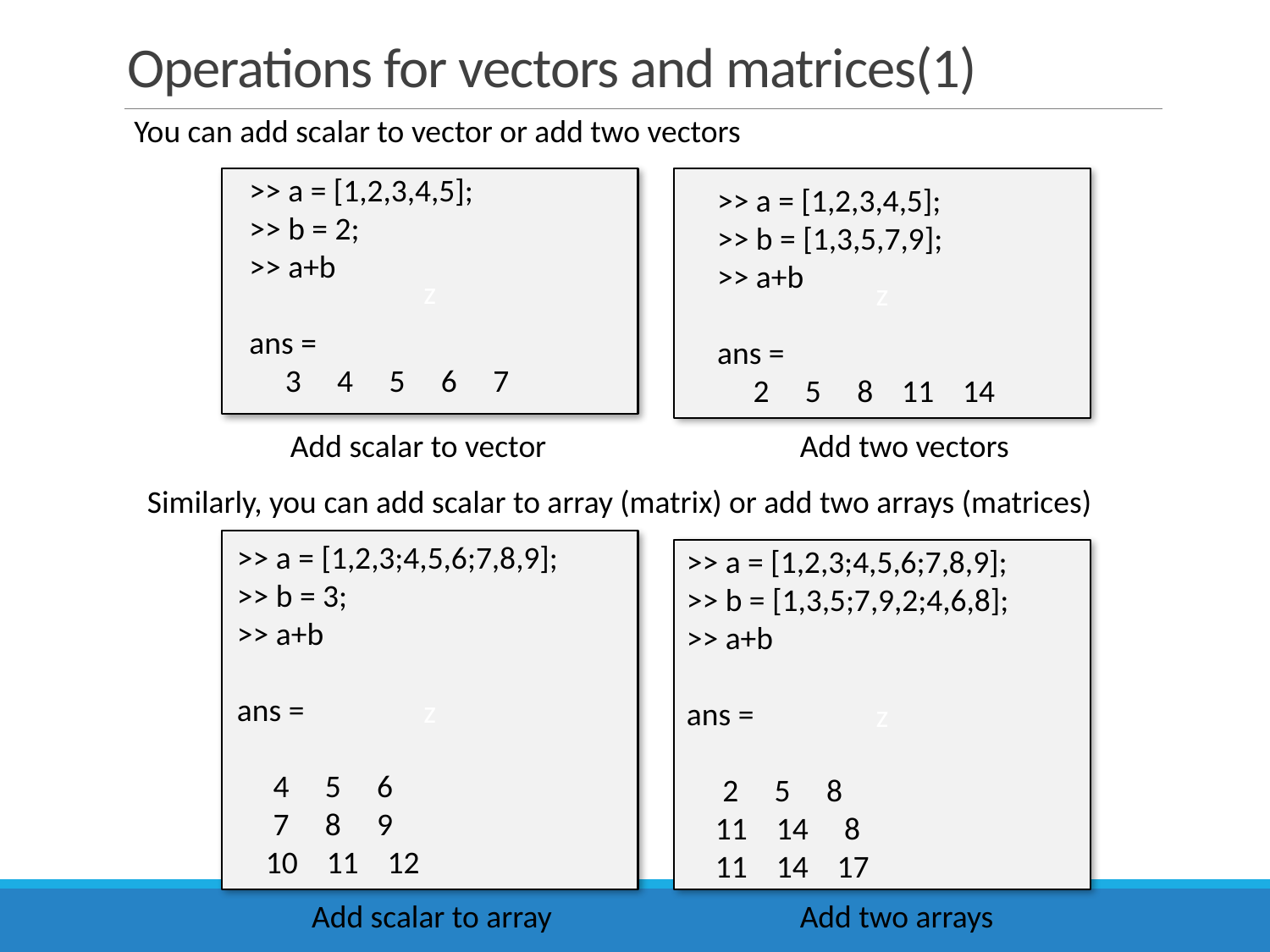

# Operations for vectors and matrices(1)
You can add scalar to vector or add two vectors
>> a = [1,2,3,4,5];
>> b = 2;
>> a+b

ans =
     3     4     5     6     7
z
z
>> a = [1,2,3,4,5];
>> b = [1,3,5,7,9];
>> a+b

ans =
     2     5     8    11    14
Add scalar to vector
Add two vectors
Similarly, you can add scalar to array (matrix) or add two arrays (matrices)
z
>> a = [1,2,3;4,5,6;7,8,9];
>> b = 3;
>> a+b

ans =

     4     5     6
     7     8     9
    10    11    12
>> a = [1,2,3;4,5,6;7,8,9];
>> b = [1,3,5;7,9,2;4,6,8];
>> a+b

ans =

     2     5     8
    11    14     8
    11    14    17
z
Add scalar to array
Add two arrays